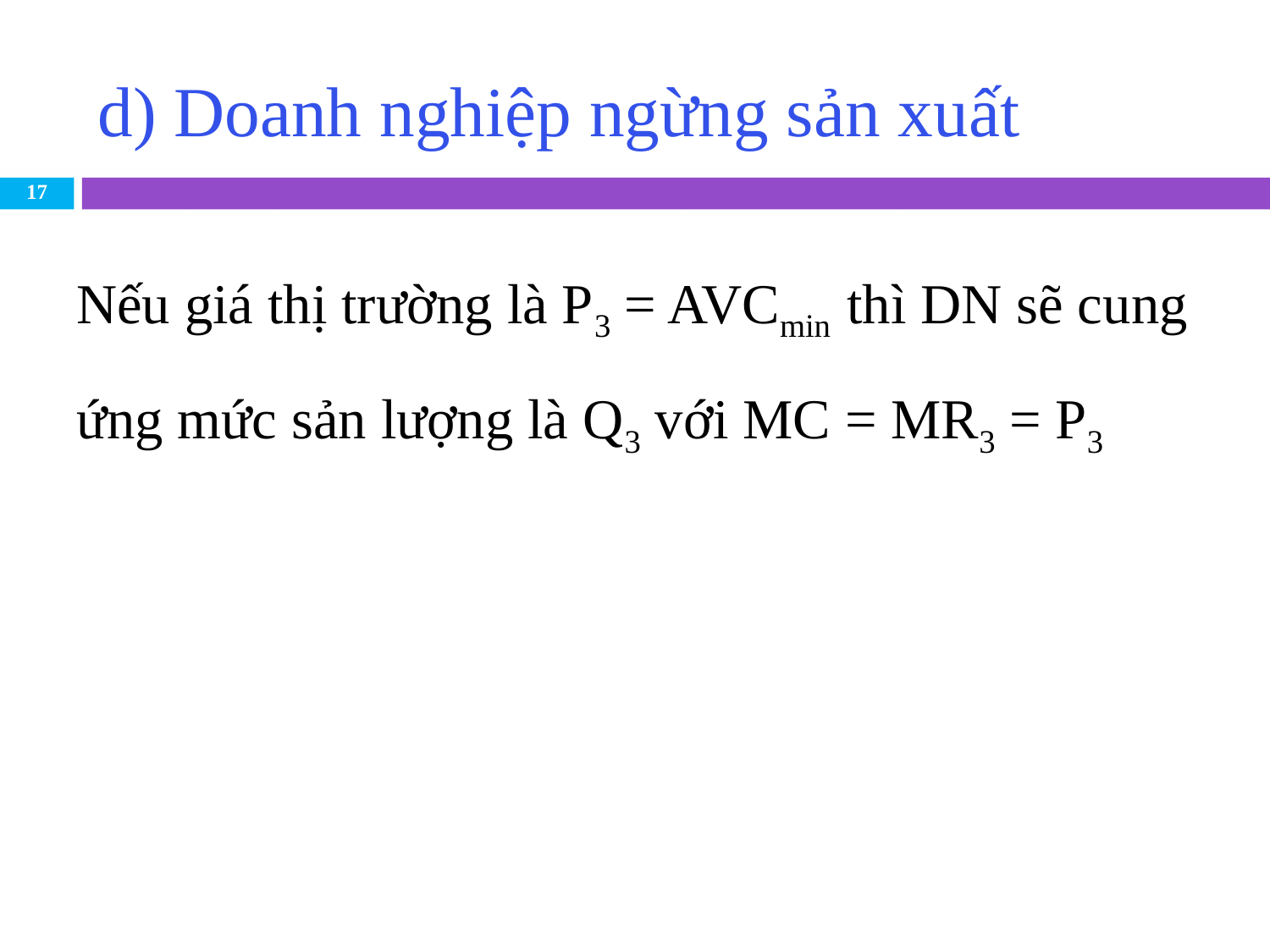

# d) Doanh nghiệp ngừng sản xuất
17
Nếu giá thị trường là P3 = AVCmin  thì DN sẽ cung ứng mức sản lượng là Q3 với MC = MR3 = P3